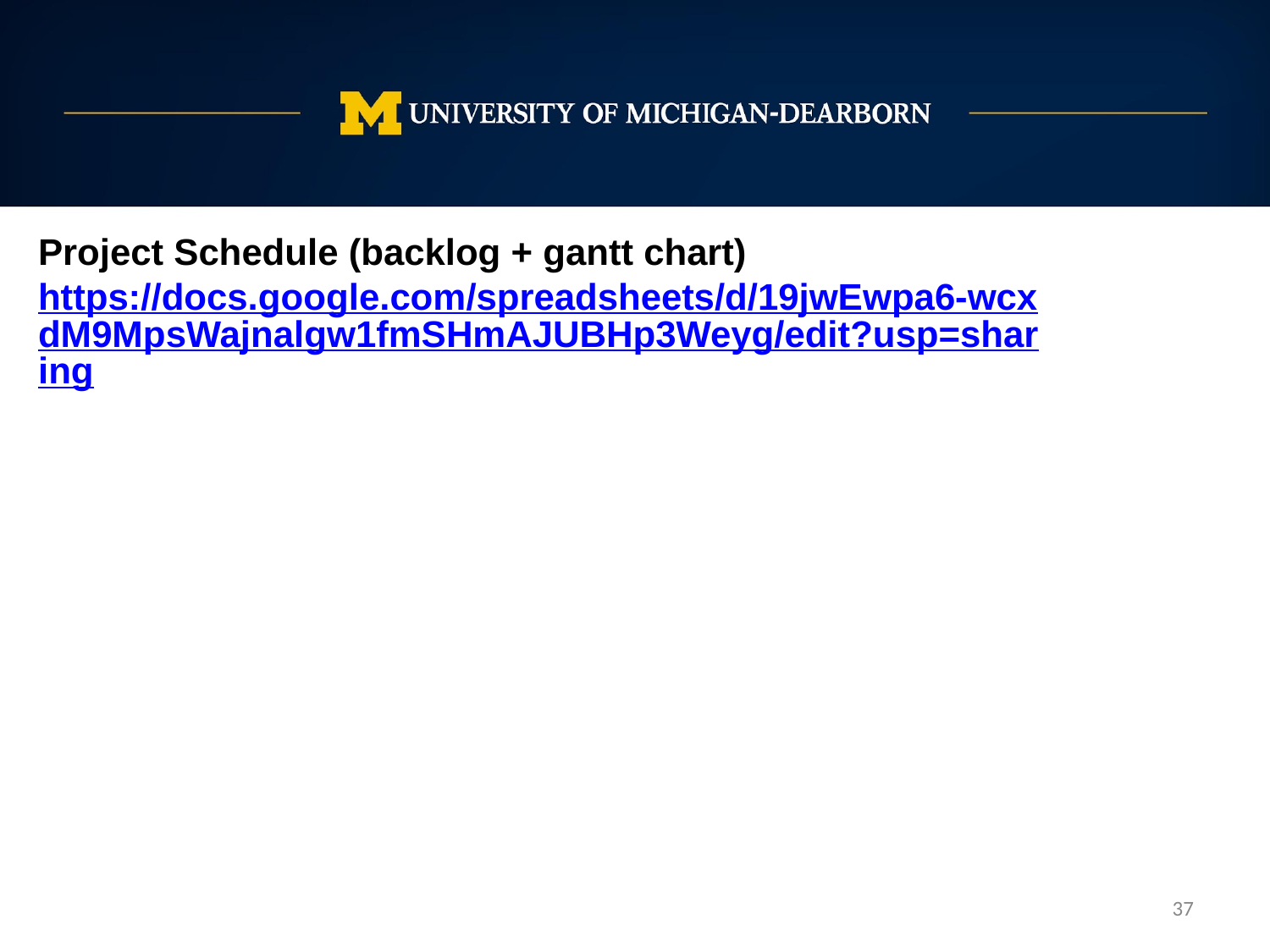

Project Schedule (backlog + gantt chart)
https://docs.google.com/spreadsheets/d/19jwEwpa6-wcxdM9MpsWajnalgw1fmSHmAJUBHp3Weyg/edit?usp=sharing

37